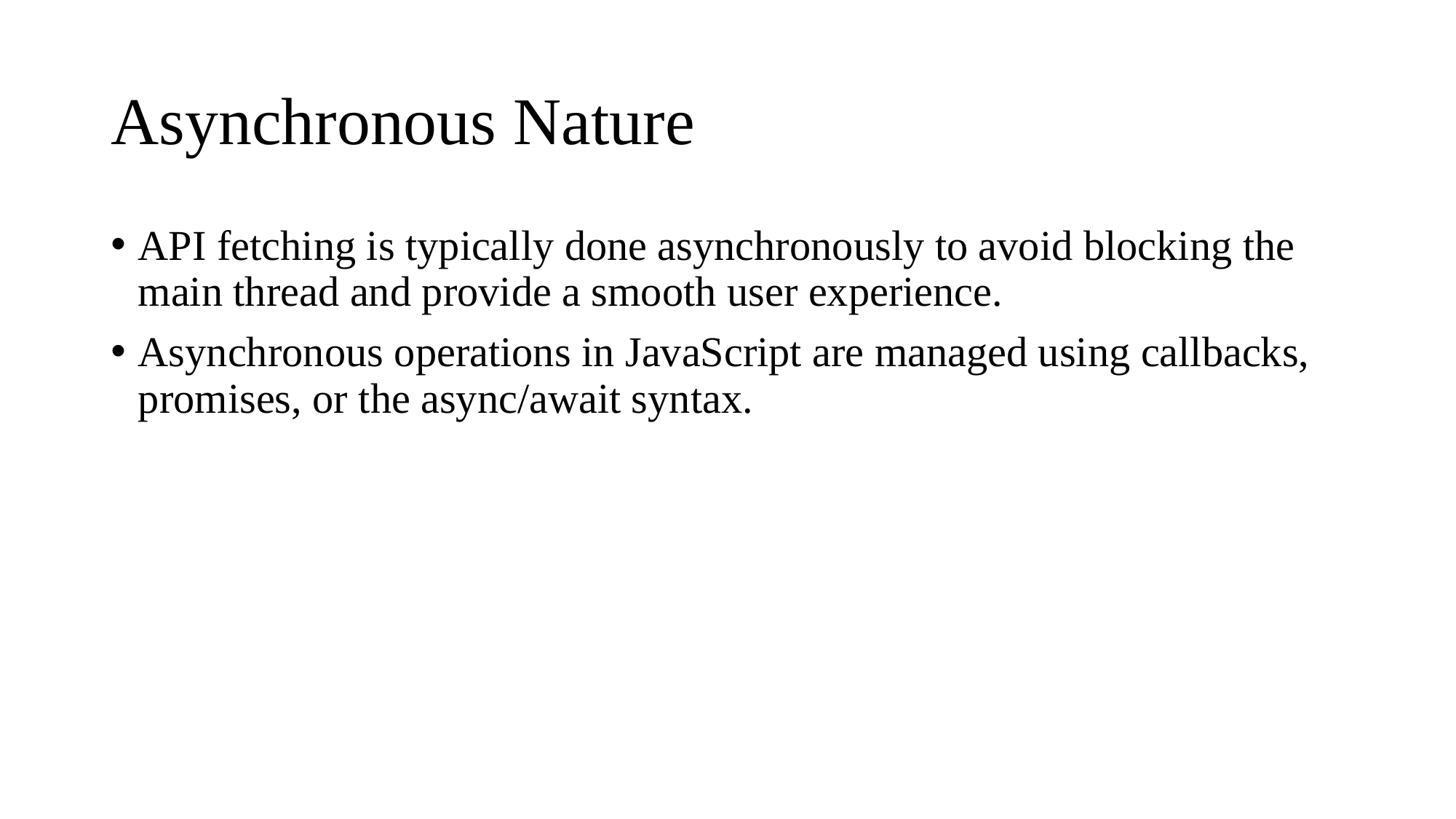

# Asynchronous Nature
API fetching is typically done asynchronously to avoid blocking the main thread and provide a smooth user experience.
Asynchronous operations in JavaScript are managed using callbacks, promises, or the async/await syntax.